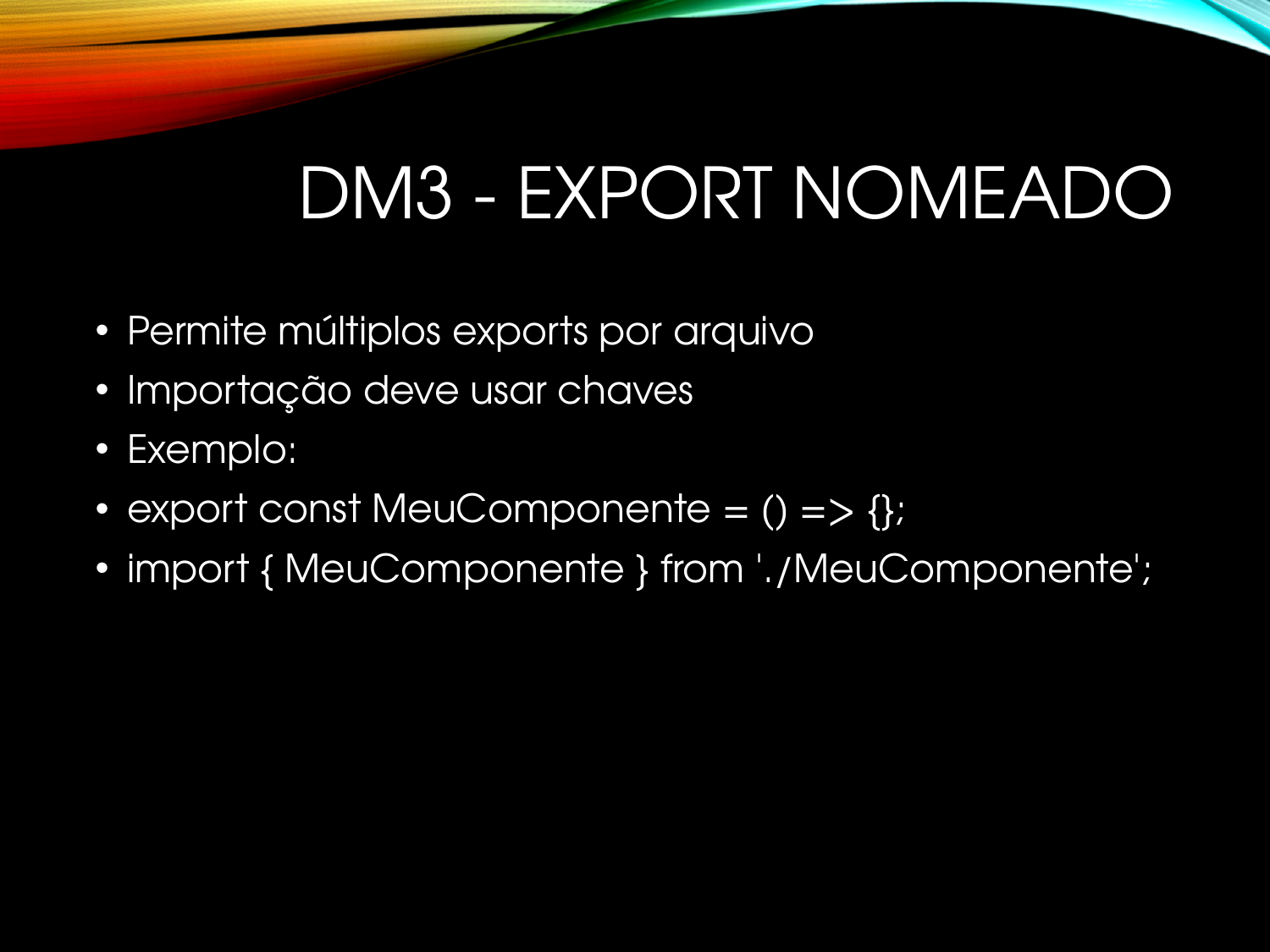

# DM3 - Export Nomeado
Permite múltiplos exports por arquivo
Importação deve usar chaves
Exemplo:
export const MeuComponente = () => {};
import { MeuComponente } from './MeuComponente';